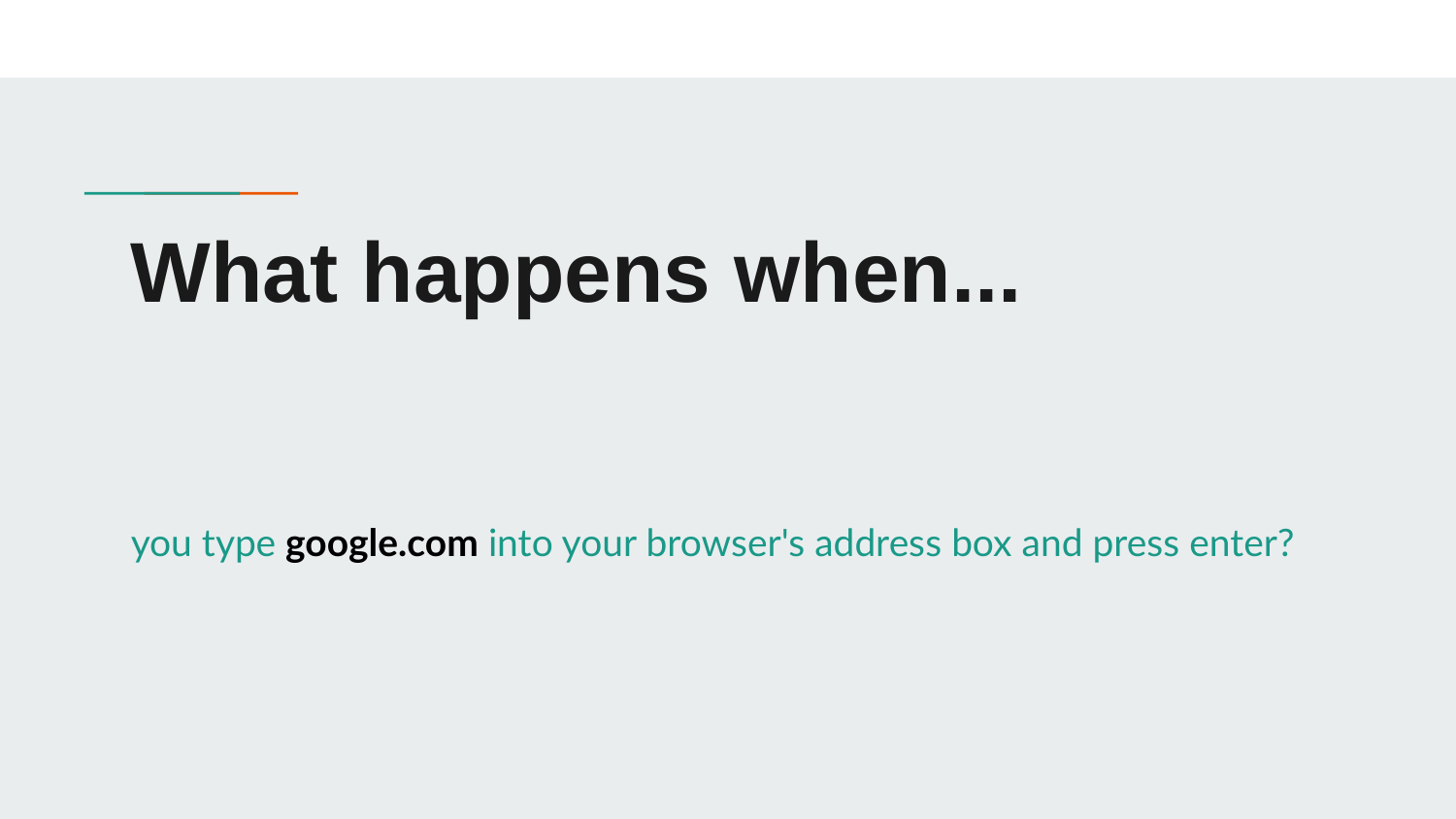

# What happens when...
you type google.com into your browser's address box and press enter?